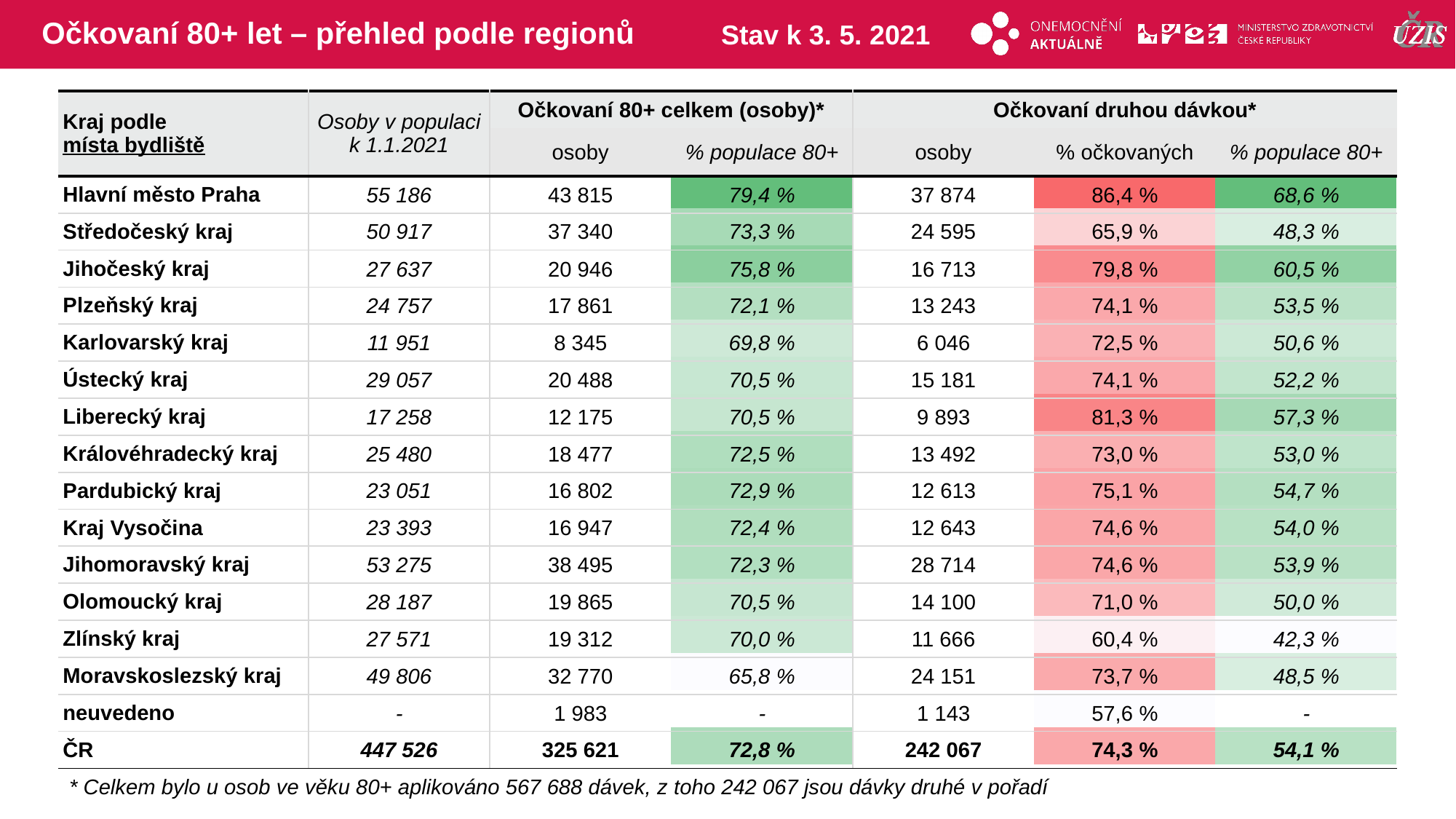

# Očkovaní 80+ let – přehled podle regionů
Stav k 3. 5. 2021
| Kraj podle místa bydliště | Osoby v populaci k 1.1.2021 | Očkovaní 80+ celkem (osoby)\* |  | Očkovaní druhou dávkou\* |  |  |
| --- | --- | --- | --- | --- | --- | --- |
|  |  | osoby | % populace 80+ | osoby | % očkovaných | % populace 80+ |
| Hlavní město Praha | 55 186 | 43 815 | 79,4 % | 37 874 | 86,4 % | 68,6 % |
| Středočeský kraj | 50 917 | 37 340 | 73,3 % | 24 595 | 65,9 % | 48,3 % |
| Jihočeský kraj | 27 637 | 20 946 | 75,8 % | 16 713 | 79,8 % | 60,5 % |
| Plzeňský kraj | 24 757 | 17 861 | 72,1 % | 13 243 | 74,1 % | 53,5 % |
| Karlovarský kraj | 11 951 | 8 345 | 69,8 % | 6 046 | 72,5 % | 50,6 % |
| Ústecký kraj | 29 057 | 20 488 | 70,5 % | 15 181 | 74,1 % | 52,2 % |
| Liberecký kraj | 17 258 | 12 175 | 70,5 % | 9 893 | 81,3 % | 57,3 % |
| Královéhradecký kraj | 25 480 | 18 477 | 72,5 % | 13 492 | 73,0 % | 53,0 % |
| Pardubický kraj | 23 051 | 16 802 | 72,9 % | 12 613 | 75,1 % | 54,7 % |
| Kraj Vysočina | 23 393 | 16 947 | 72,4 % | 12 643 | 74,6 % | 54,0 % |
| Jihomoravský kraj | 53 275 | 38 495 | 72,3 % | 28 714 | 74,6 % | 53,9 % |
| Olomoucký kraj | 28 187 | 19 865 | 70,5 % | 14 100 | 71,0 % | 50,0 % |
| Zlínský kraj | 27 571 | 19 312 | 70,0 % | 11 666 | 60,4 % | 42,3 % |
| Moravskoslezský kraj | 49 806 | 32 770 | 65,8 % | 24 151 | 73,7 % | 48,5 % |
| neuvedeno | - | 1 983 | - | 1 143 | 57,6 % | - |
| ČR | 447 526 | 325 621 | 72,8 % | 242 067 | 74,3 % | 54,1 % |
|  |  |  |  |  |  |
| --- | --- | --- | --- | --- | --- |
|  |  |  |  |  |  |
|  |  |  |  |  |  |
|  |  |  |  |  |  |
|  |  |  |  |  |  |
|  |  |  |  |  |  |
|  |  |  |  |  |  |
|  |  |  |  |  |  |
|  |  |  |  |  |  |
|  |  |  |  |  |  |
|  |  |  |  |  |  |
|  |  |  |  |  |  |
|  |  |  |  |  |  |
|  |  |  |  |  |  |
|  |  |  |  |  |  |
|  |  |  |  |  |  |
* Celkem bylo u osob ve věku 80+ aplikováno 567 688 dávek, z toho 242 067 jsou dávky druhé v pořadí